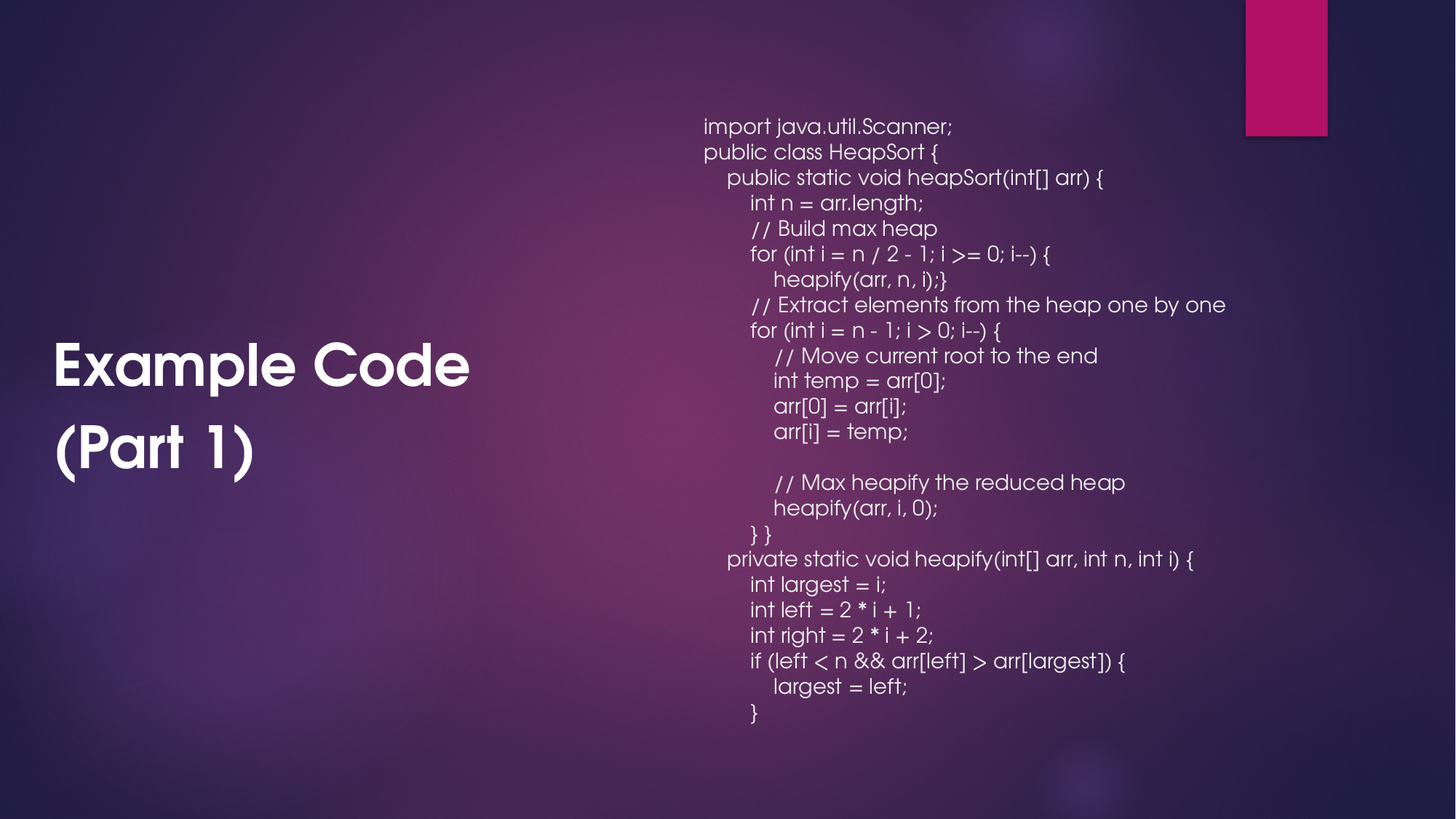

# import java.util.Scanner; public class HeapSort { public static void heapSort(int[] arr) { int n = arr.length; // Build max heap for (int i = n / 2 - 1; i >= 0; i--) { heapify(arr, n, i);} // Extract elements from the heap one by one for (int i = n - 1; i > 0; i--) { // Move current root to the end int temp = arr[0]; arr[0] = arr[i]; arr[i] = temp; // Max heapify the reduced heap heapify(arr, i, 0); } } private static void heapify(int[] arr, int n, int i) { int largest = i; int left = 2 * i + 1; int right = 2 * i + 2; if (left < n && arr[left] > arr[largest]) { largest = left; }
Example Code
(Part 1)